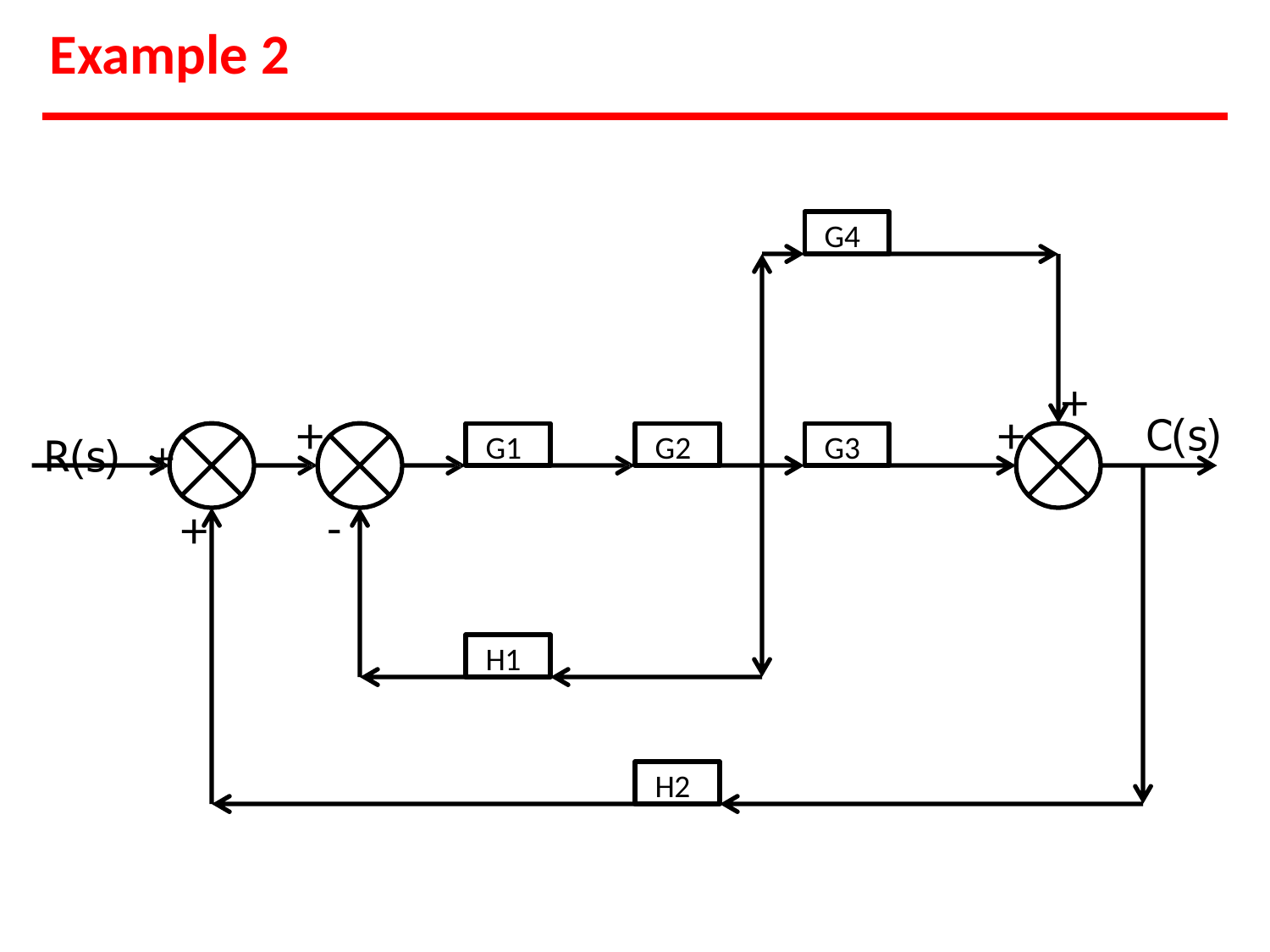

# Example 2

G4

+
R(s)	+
+
+
C(s)

G1
G2
G3

-
+

H1
H2